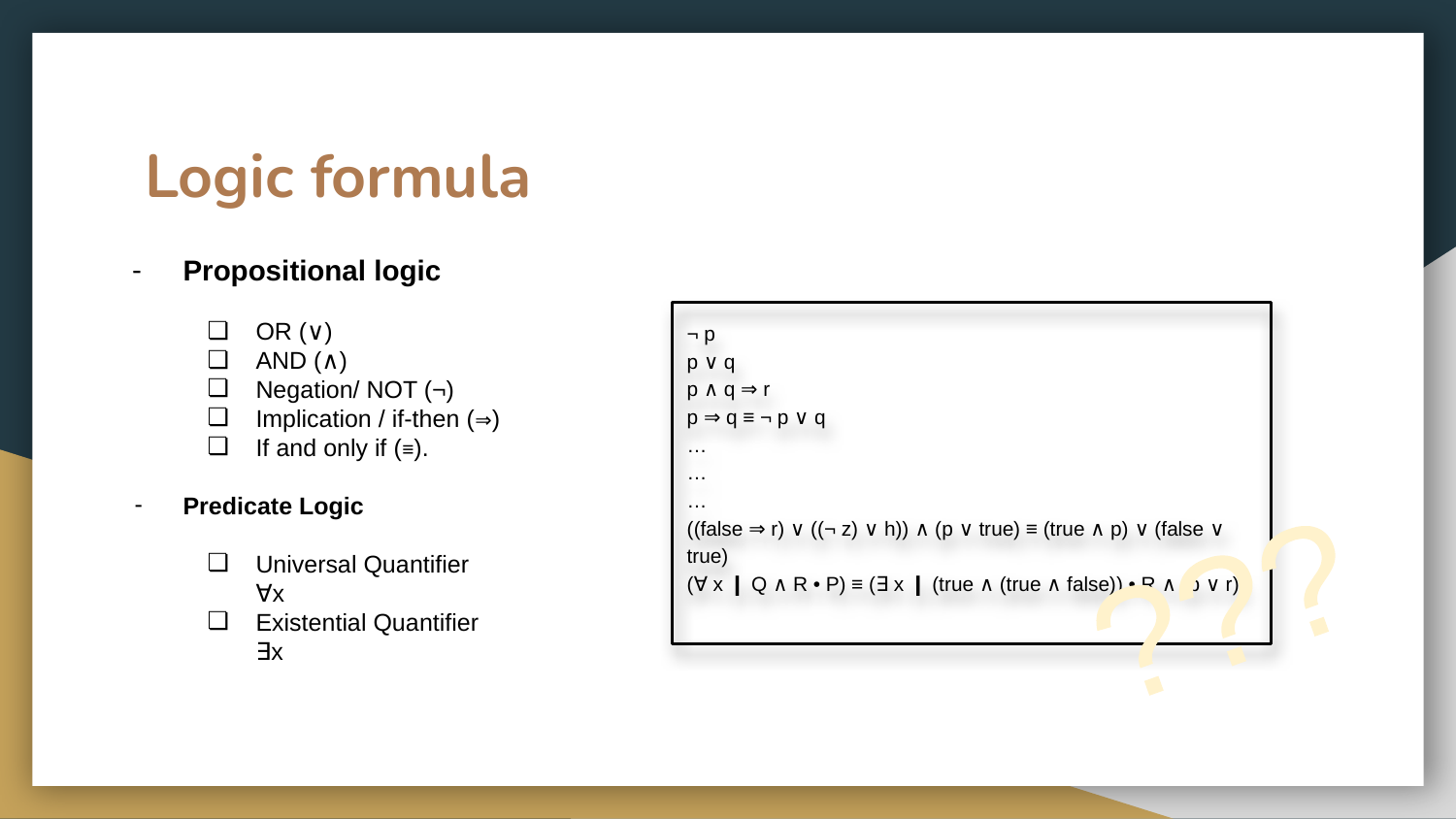

# Logic formula

Propositional logic

OR (∨)
AND (∧)
Negation/ NOT (¬)
Implication / if-then (⇒)
If and only if (≡).

Predicate Logic

Universal Quantifier
∀x
Existential Quantifier
∃x
¬ p
p ∨ q
p ∧ q ⇒ r
p ⇒ q ≡ ¬ p ∨ q
…
…
…
((false ⇒ r) ∨ ((¬ z) ∨ h)) ∧ (p ∨ true) ≡ (true ∧ p) ∨ (false ∨ true)
(∀ x ❙ Q ∧ R • P) ≡ (∃ x ❙ (true ∧ (true ∧ false)) • R ∧ (p ∨ r))

???